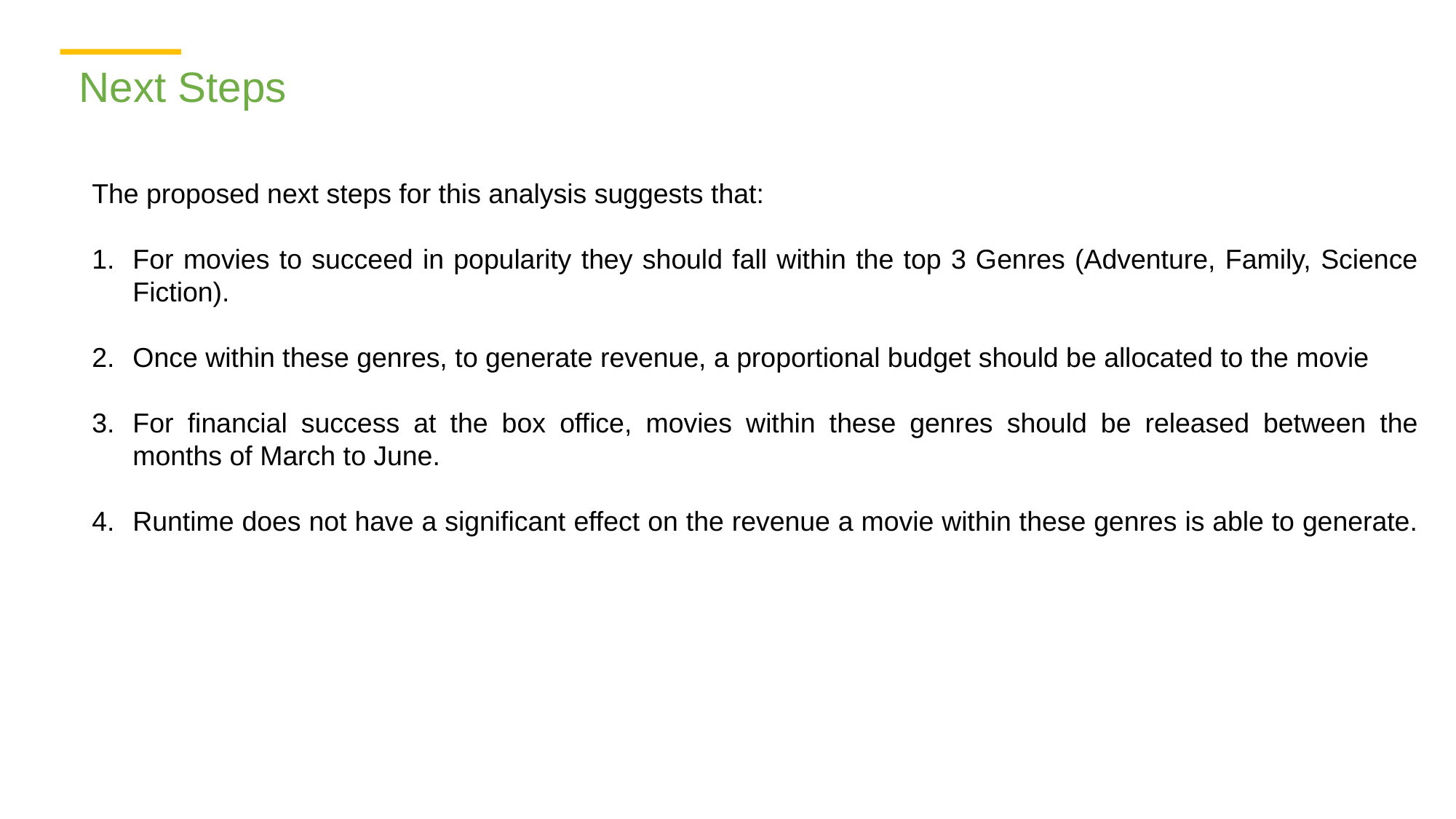

Next Steps
The proposed next steps for this analysis suggests that:

For movies to succeed in popularity they should fall within the top 3 Genres (Adventure, Family, Science Fiction).

Once within these genres, to generate revenue, a proportional budget should be allocated to the movie

For financial success at the box office, movies within these genres should be released between the months of March to June.

Runtime does not have a significant effect on the revenue a movie within these genres is able to generate.